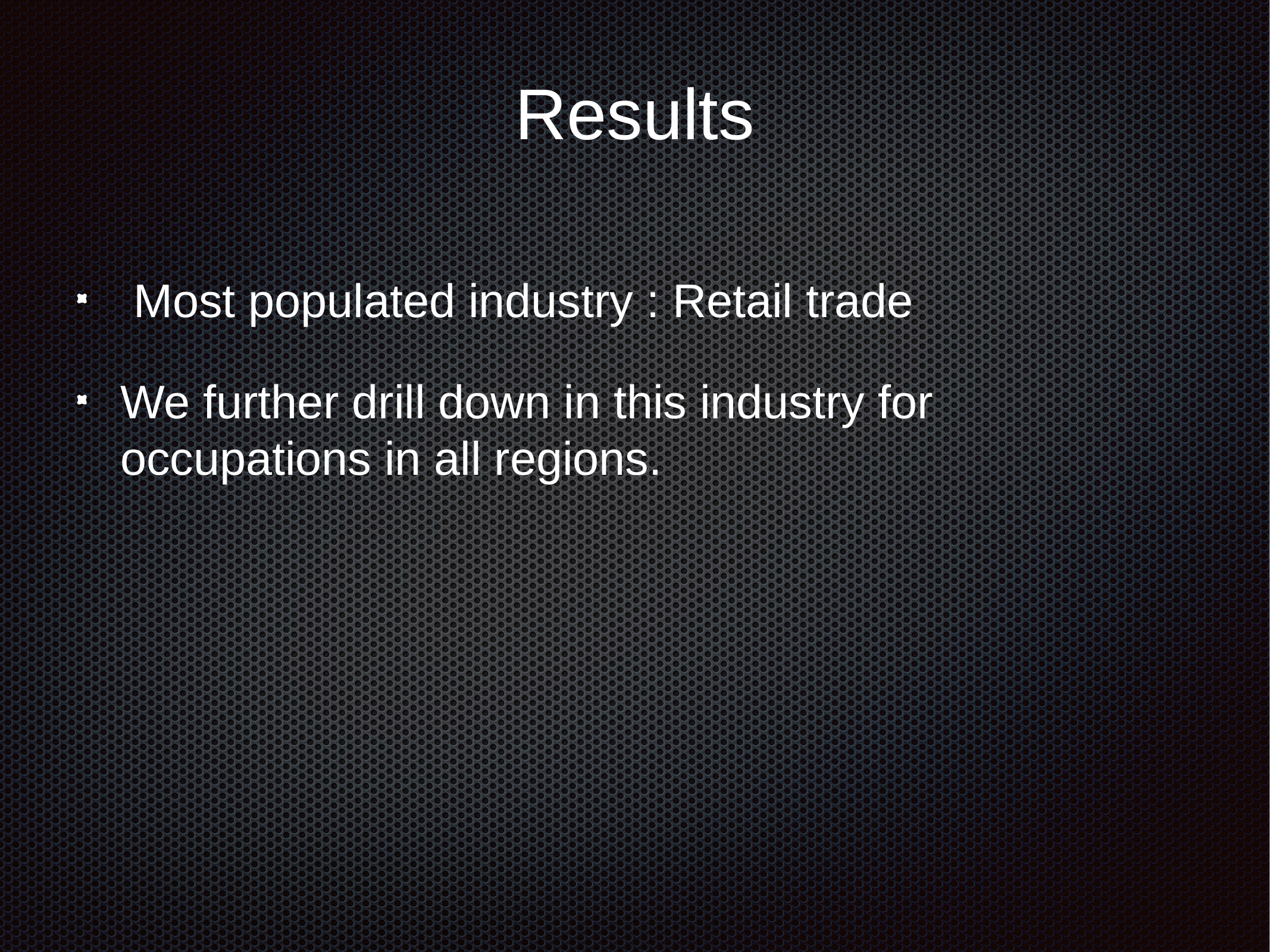

Results
 Most populated industry : Retail trade
We further drill down in this industry for occupations in all regions.